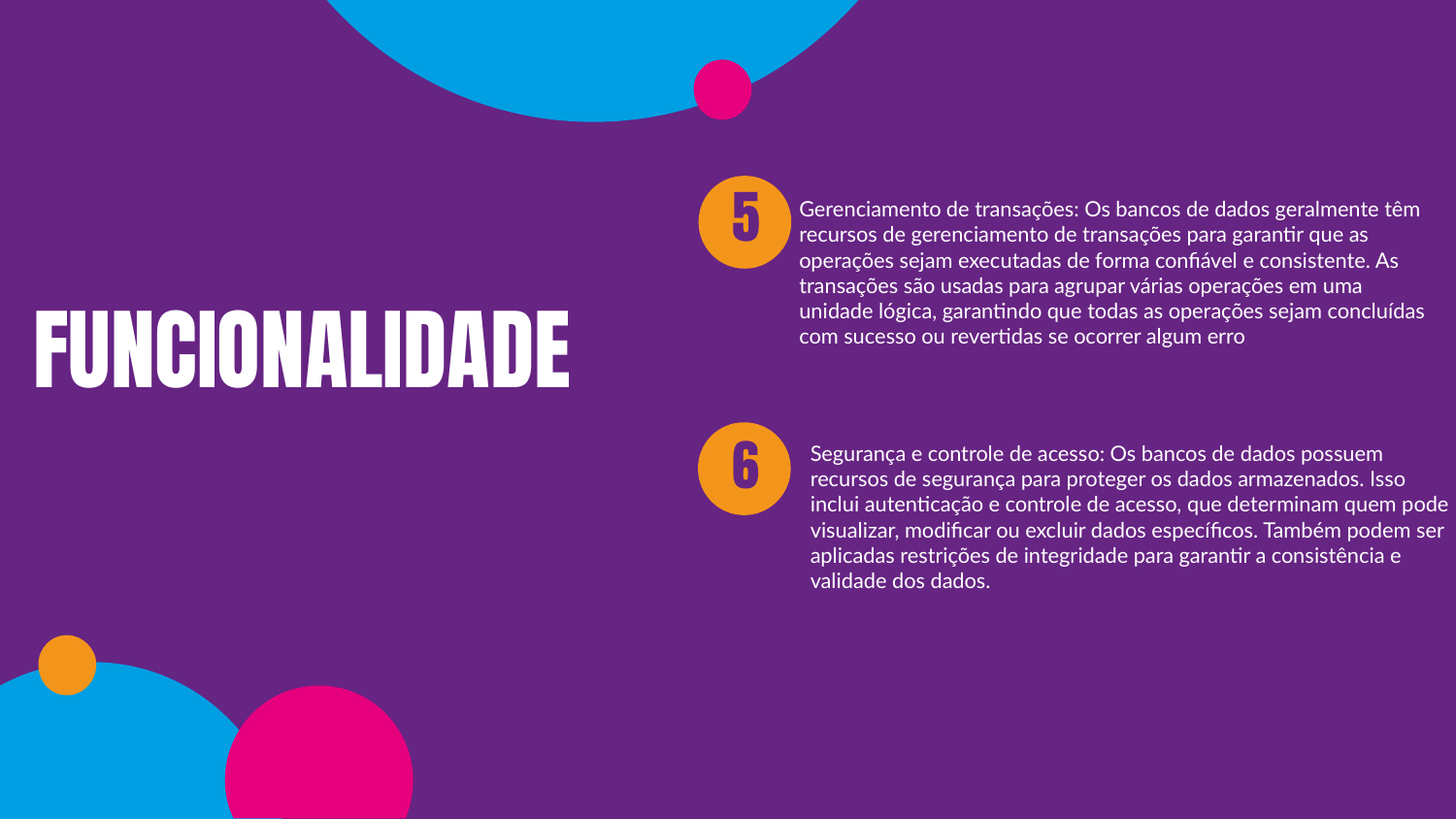

Gerenciamento de transações: Os bancos de dados geralmente têm recursos de gerenciamento de transações para garantir que as operações sejam executadas de forma confiável e consistente. As transações são usadas para agrupar várias operações em uma unidade lógica, garantindo que todas as operações sejam concluídas com sucesso ou revertidas se ocorrer algum erro
# 5
FUNCIONALIDADE

Segurança e controle de acesso: Os bancos de dados possuem recursos de segurança para proteger os dados armazenados. Isso inclui autenticação e controle de acesso, que determinam quem pode visualizar, modificar ou excluir dados específicos. Também podem ser aplicadas restrições de integridade para garantir a consistência e validade dos dados.
6
4